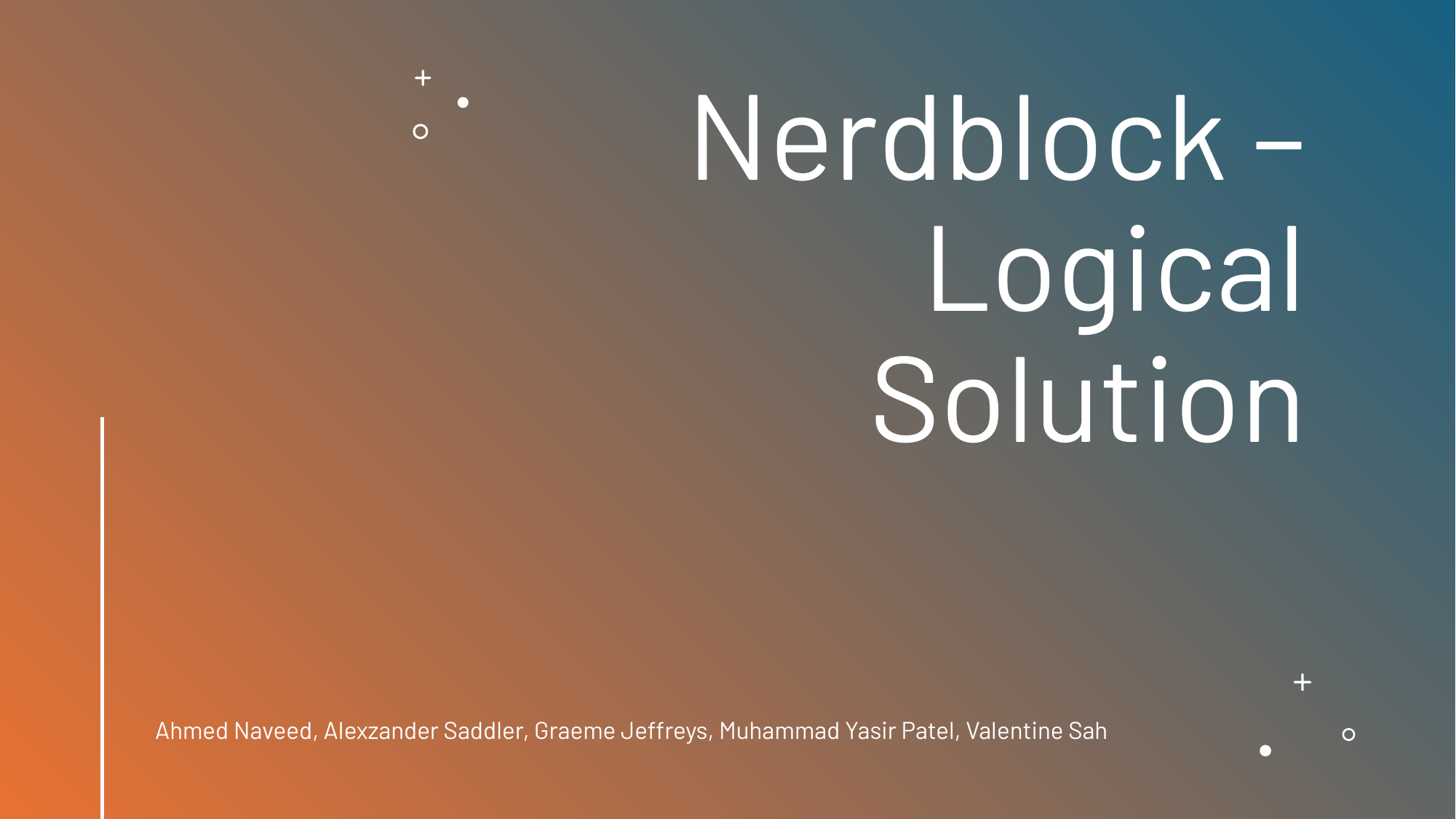

# Nerdblock – Logical Solution

Ahmed Naveed, Alexzander Saddler, Graeme Jeffreys, Muhammad Yasir Patel, Valentine Sah